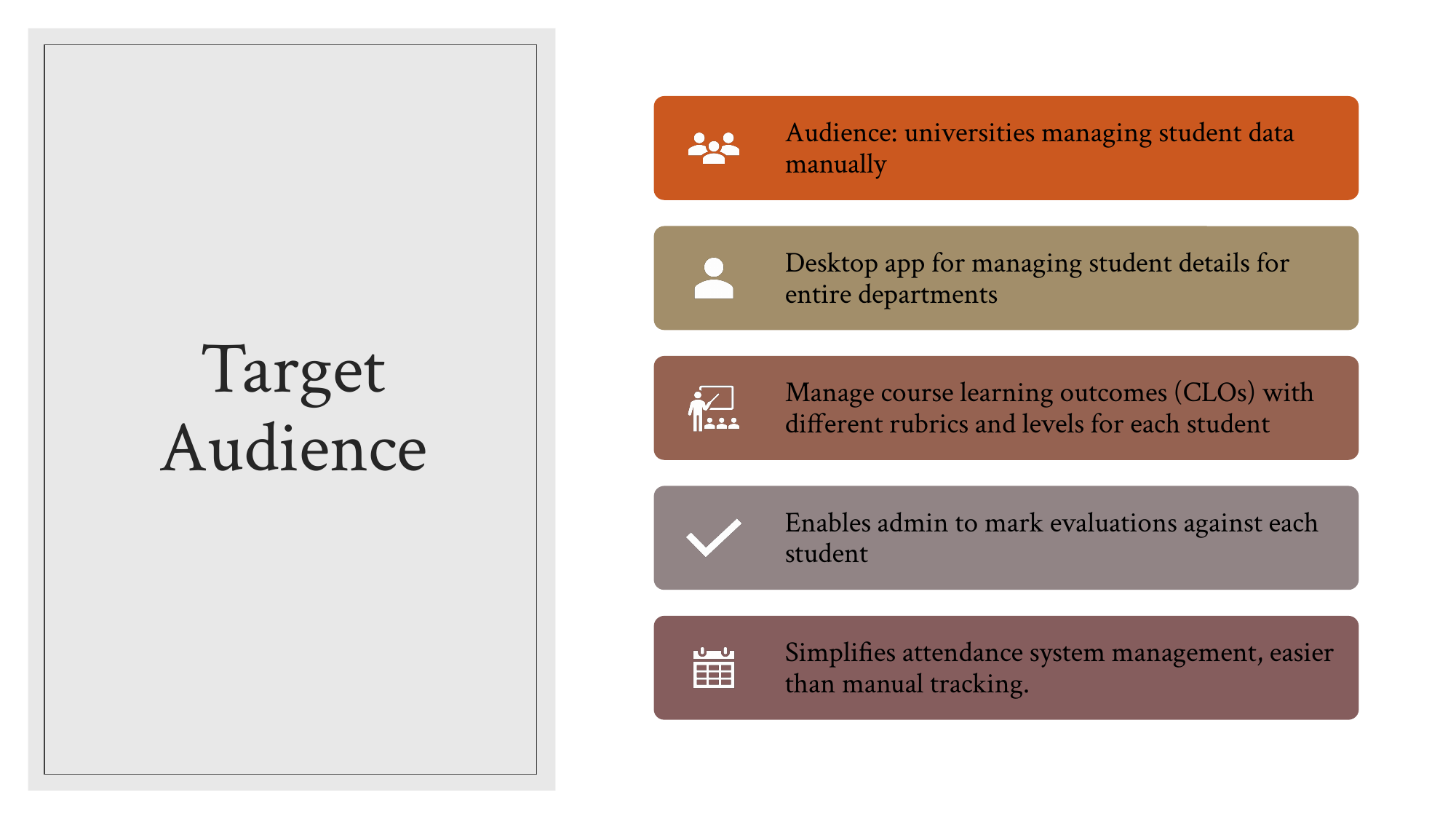

# Target Audience
Audience: universities managing student data manually
Desktop app for managing student details for entire departments
Manage course learning outcomes (CLOs) with different rubrics and levels for each student
Enables admin to mark evaluations against each student
Simplifies attendance system management, easier than manual tracking.